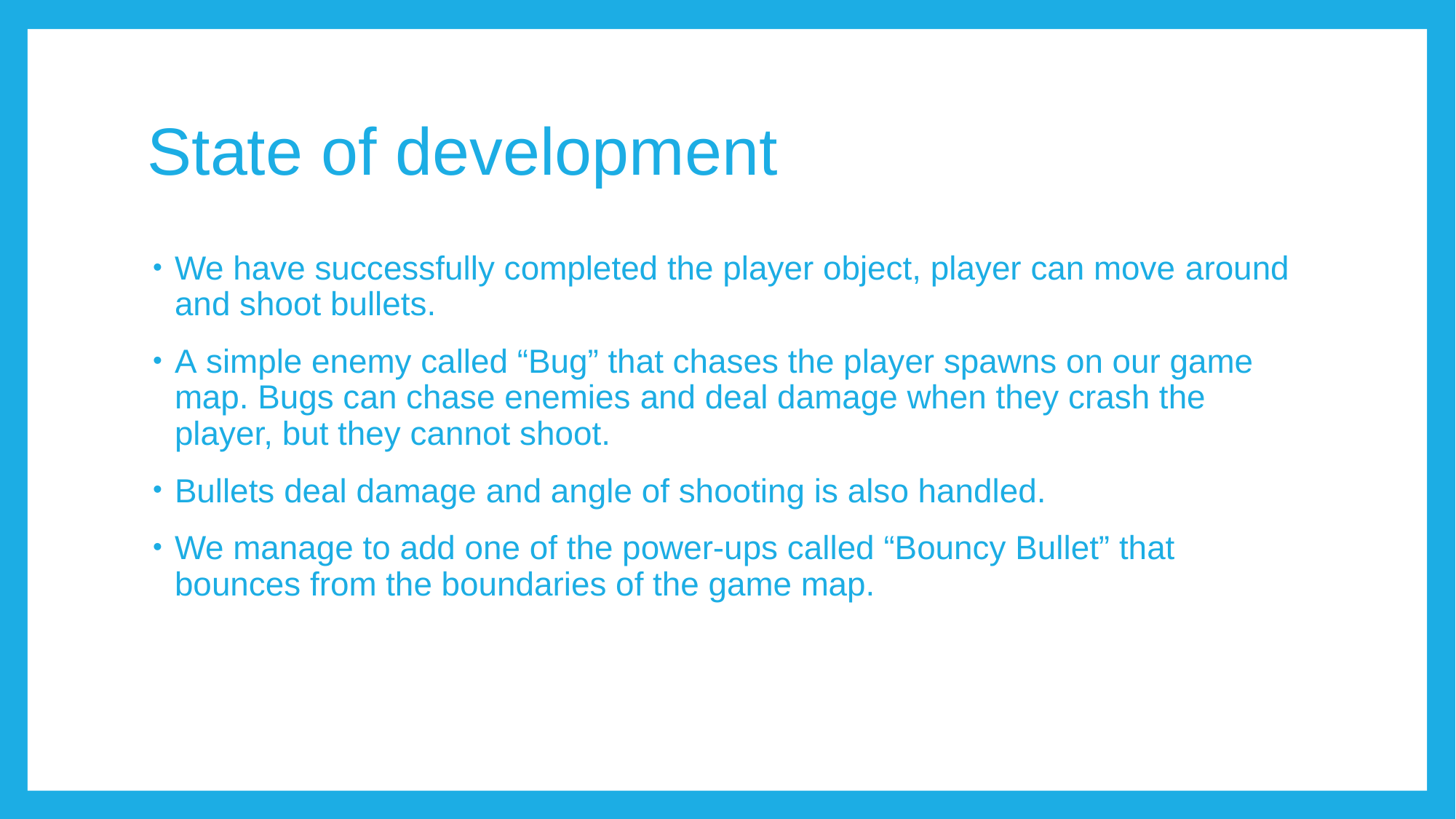

# State of development
We have successfully completed the player object, player can move around and shoot bullets.
A simple enemy called “Bug” that chases the player spawns on our game map. Bugs can chase enemies and deal damage when they crash the player, but they cannot shoot.
Bullets deal damage and angle of shooting is also handled.
We manage to add one of the power-ups called “Bouncy Bullet” that bounces from the boundaries of the game map.